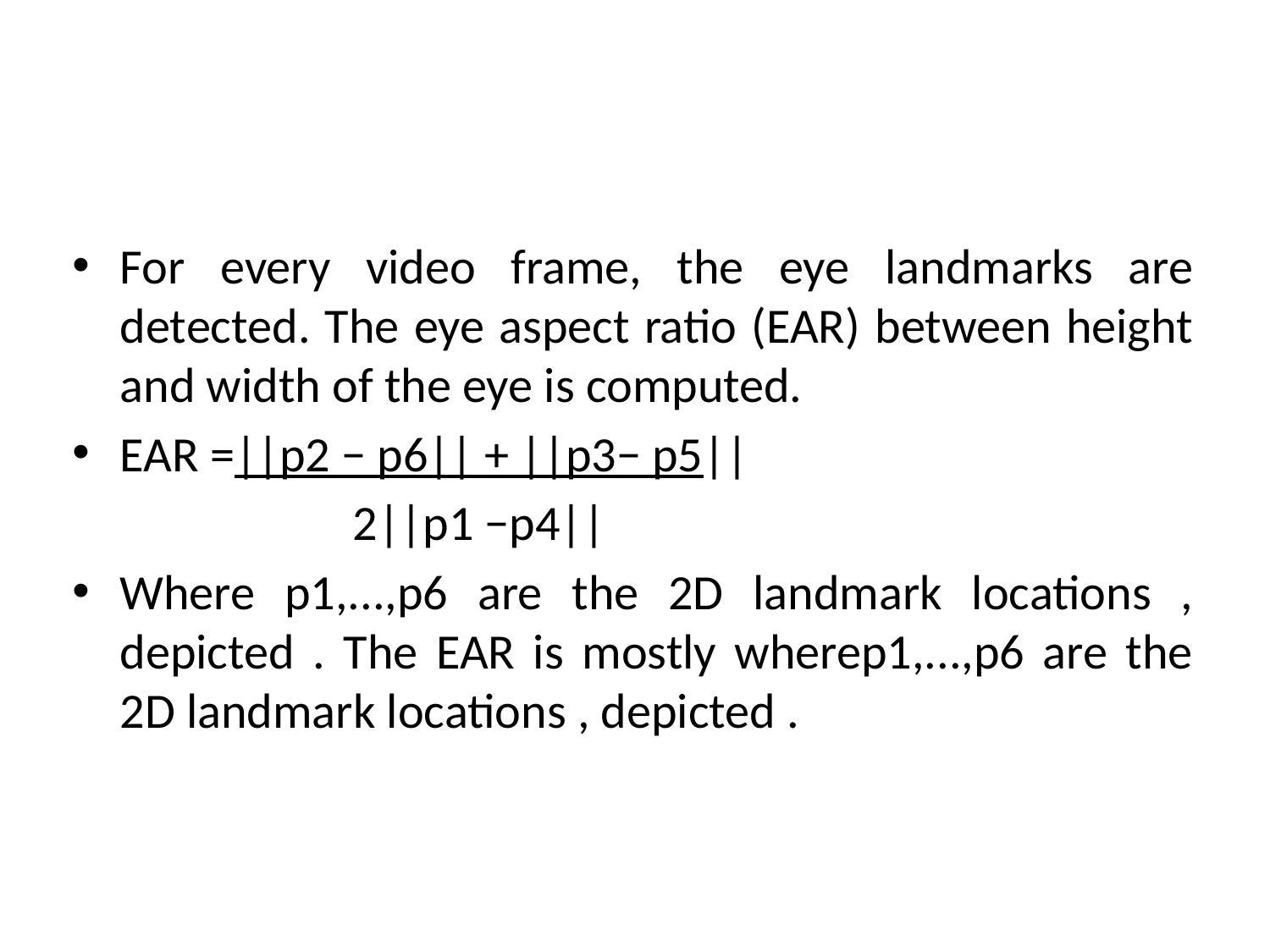

#
For every video frame, the eye landmarks are detected. The eye aspect ratio (EAR) between height and width of the eye is computed.
EAR =||p2 − p6|| + ||p3− p5||
                         2||p1 −p4||
Where p1,...,p6 are the 2D landmark locations , depicted . The EAR is mostly wherep1,...,p6 are the 2D landmark locations , depicted .